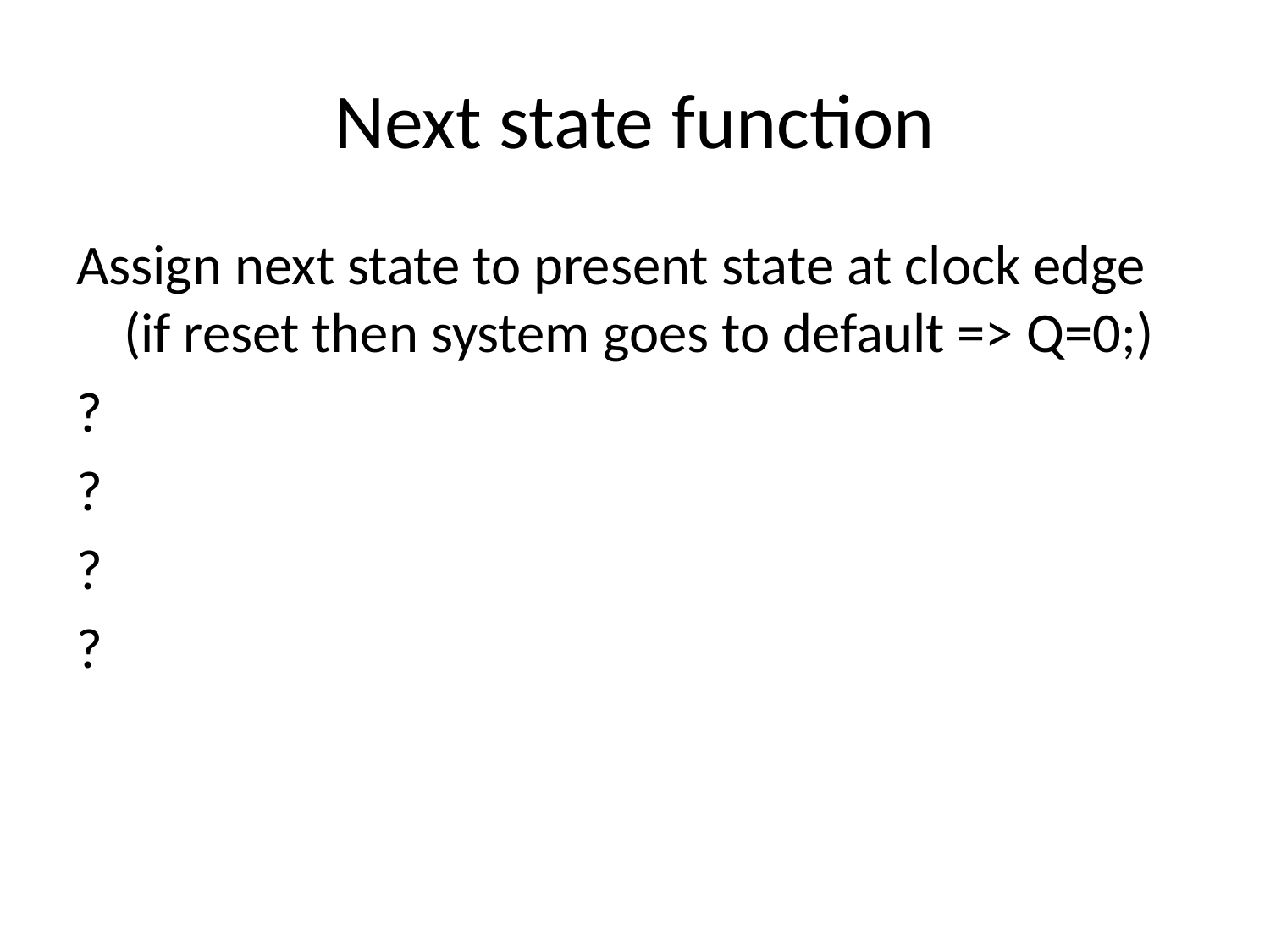

# Next state function
Assign next state to present state at clock edge (if reset then system goes to default => Q=0;)
?
?
?
?